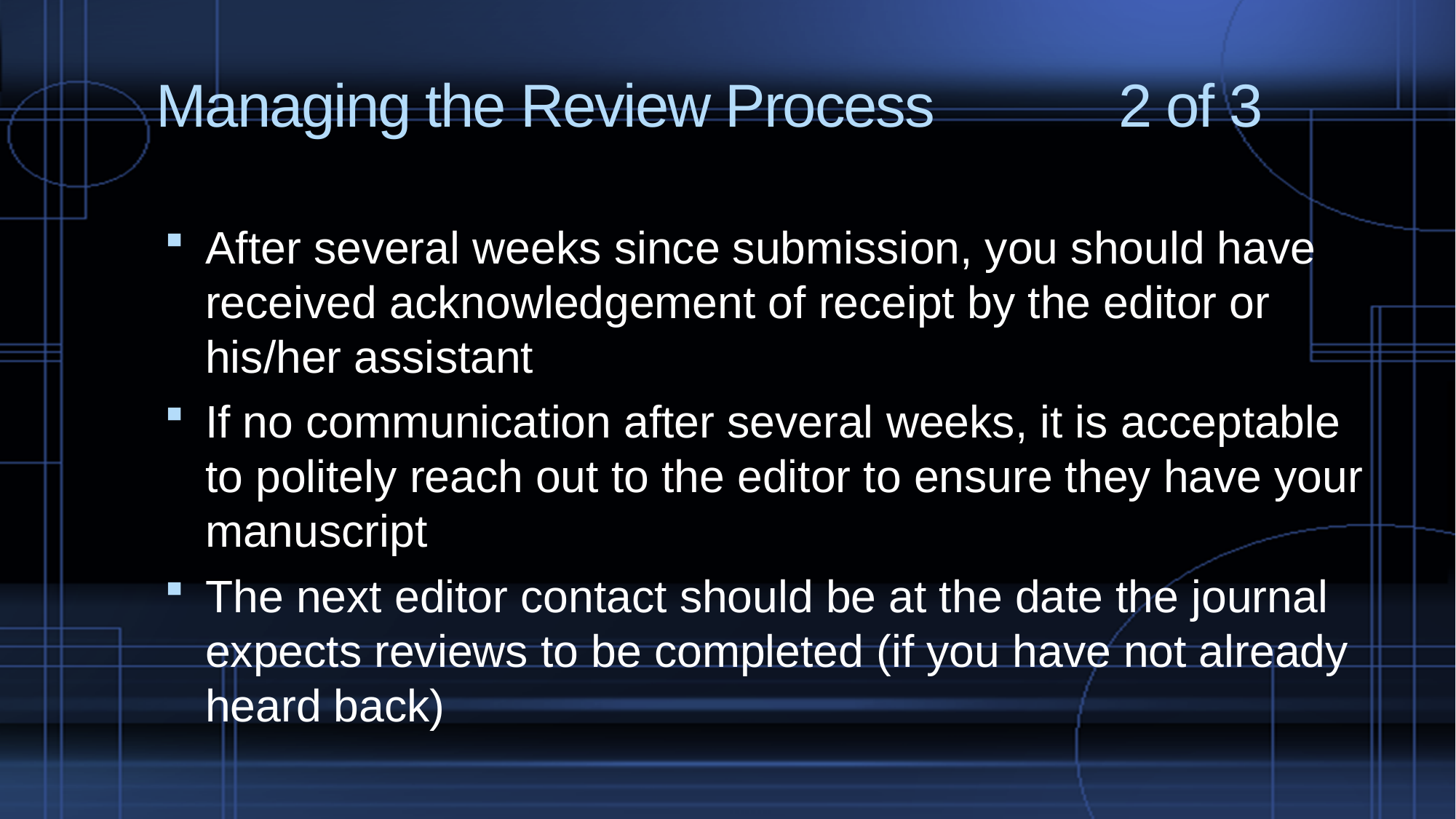

# Managing the Review Process            2 of 3
After several weeks since submission, you should have received acknowledgement of receipt by the editor or his/her assistant
If no communication after several weeks, it is acceptable to politely reach out to the editor to ensure they have your manuscript
The next editor contact should be at the date the journal expects reviews to be completed (if you have not already heard back)